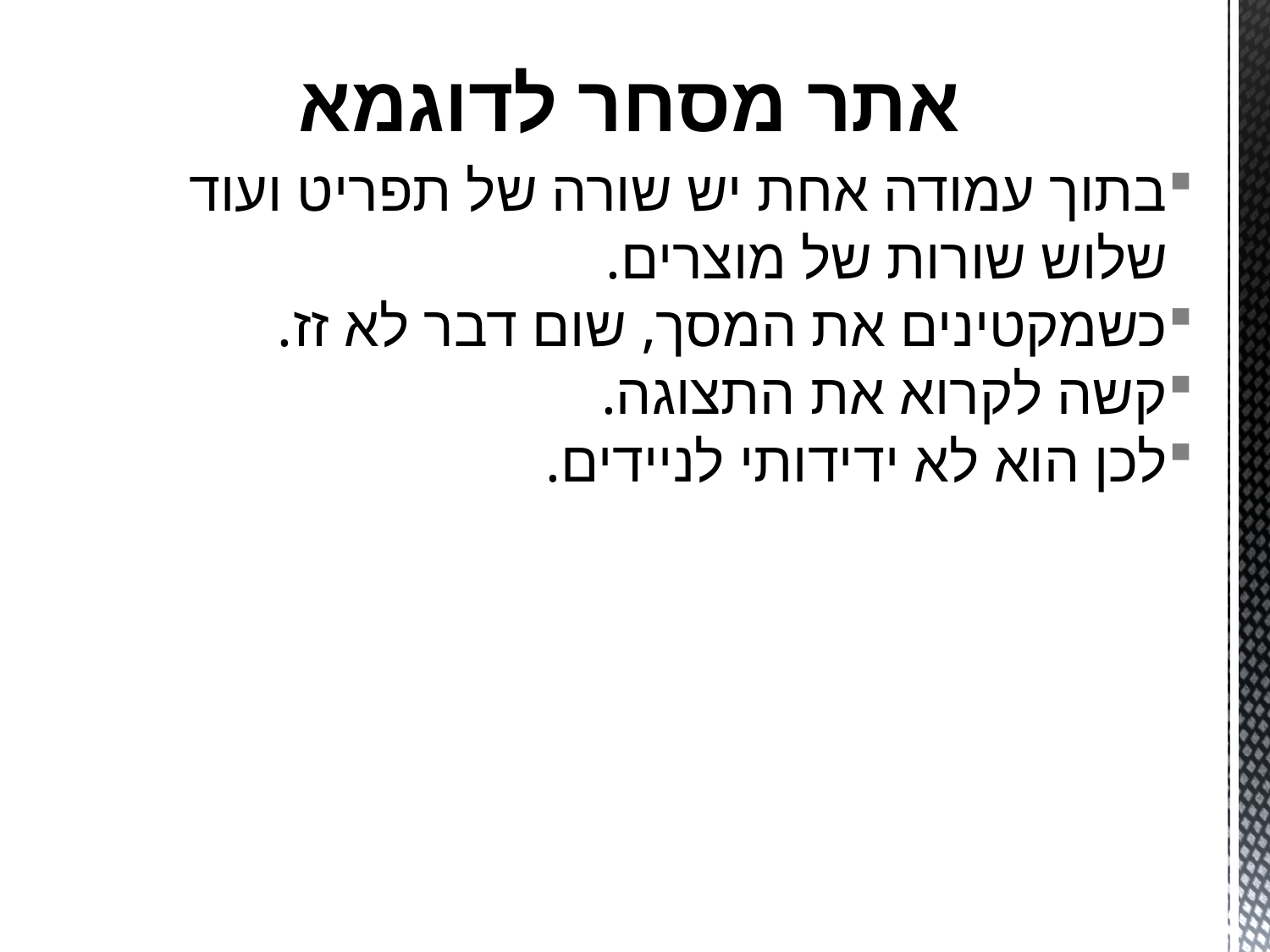

# אתר מסחר לדוגמא
בתוך עמודה אחת יש שורה של תפריט ועוד שלוש שורות של מוצרים.
כשמקטינים את המסך, שום דבר לא זז.
קשה לקרוא את התצוגה.
לכן הוא לא ידידותי לניידים.